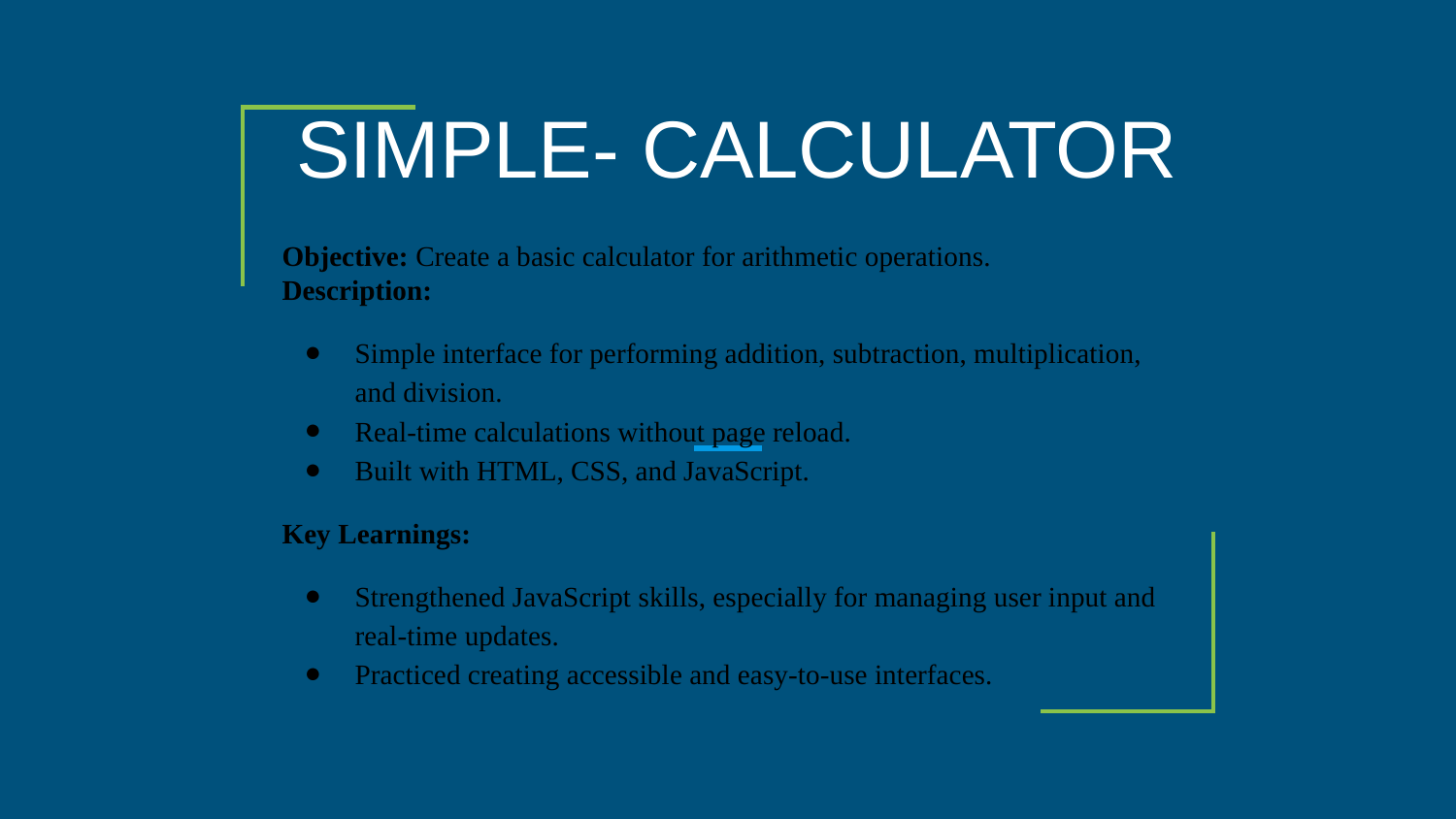

# SIMPLE- CALCULATOR
Objective: Create a basic calculator for arithmetic operations.
Description:
Simple interface for performing addition, subtraction, multiplication, and division.
Real-time calculations without page reload.
Built with HTML, CSS, and JavaScript.
Key Learnings:
Strengthened JavaScript skills, especially for managing user input and real-time updates.
Practiced creating accessible and easy-to-use interfaces.